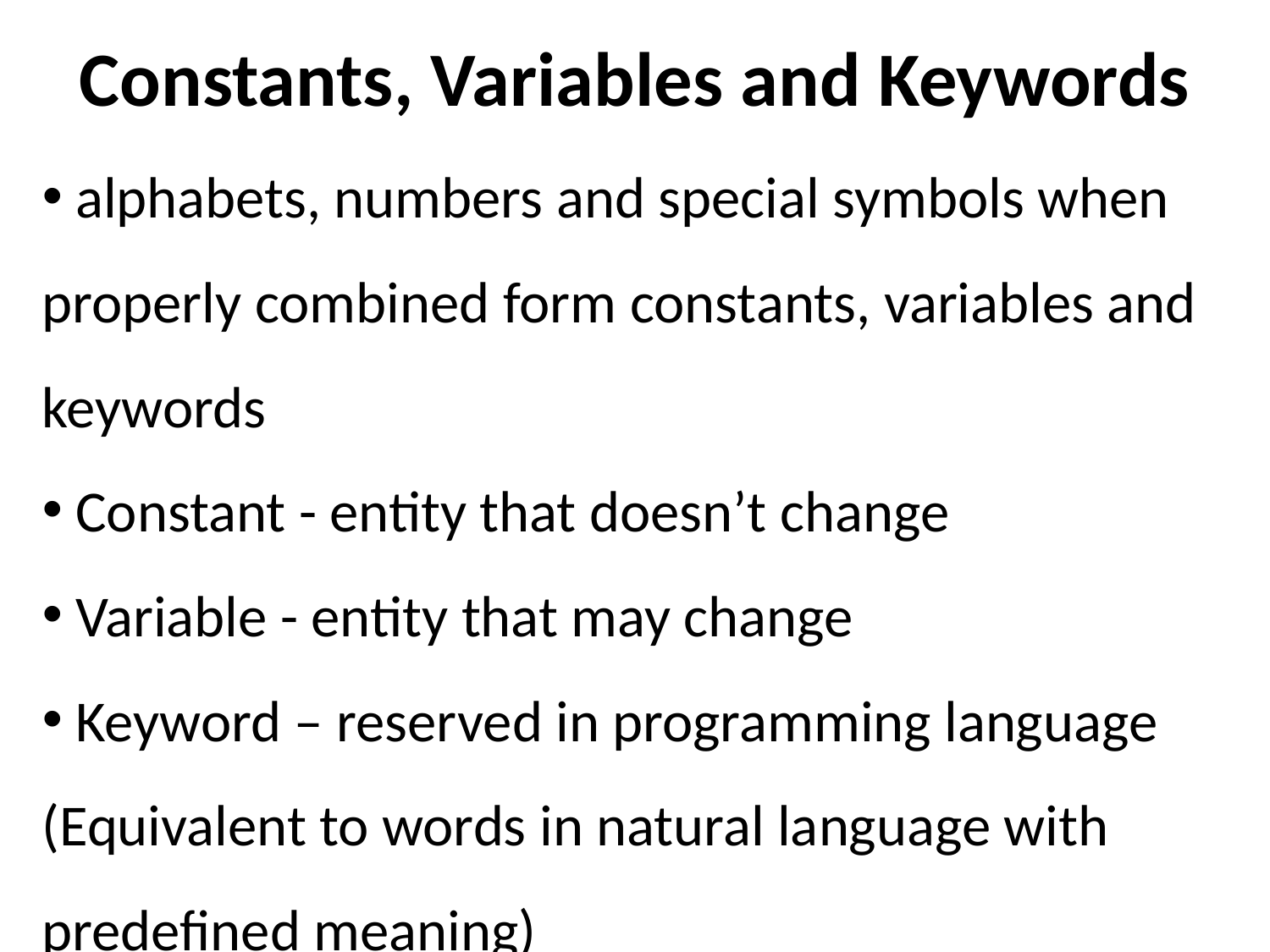

# Constants, Variables and Keywords
 alphabets, numbers and special symbols when properly combined form constants, variables and keywords
 Constant - entity that doesn’t change
 Variable - entity that may change
 Keyword – reserved in programming language (Equivalent to words in natural language with predefined meaning)